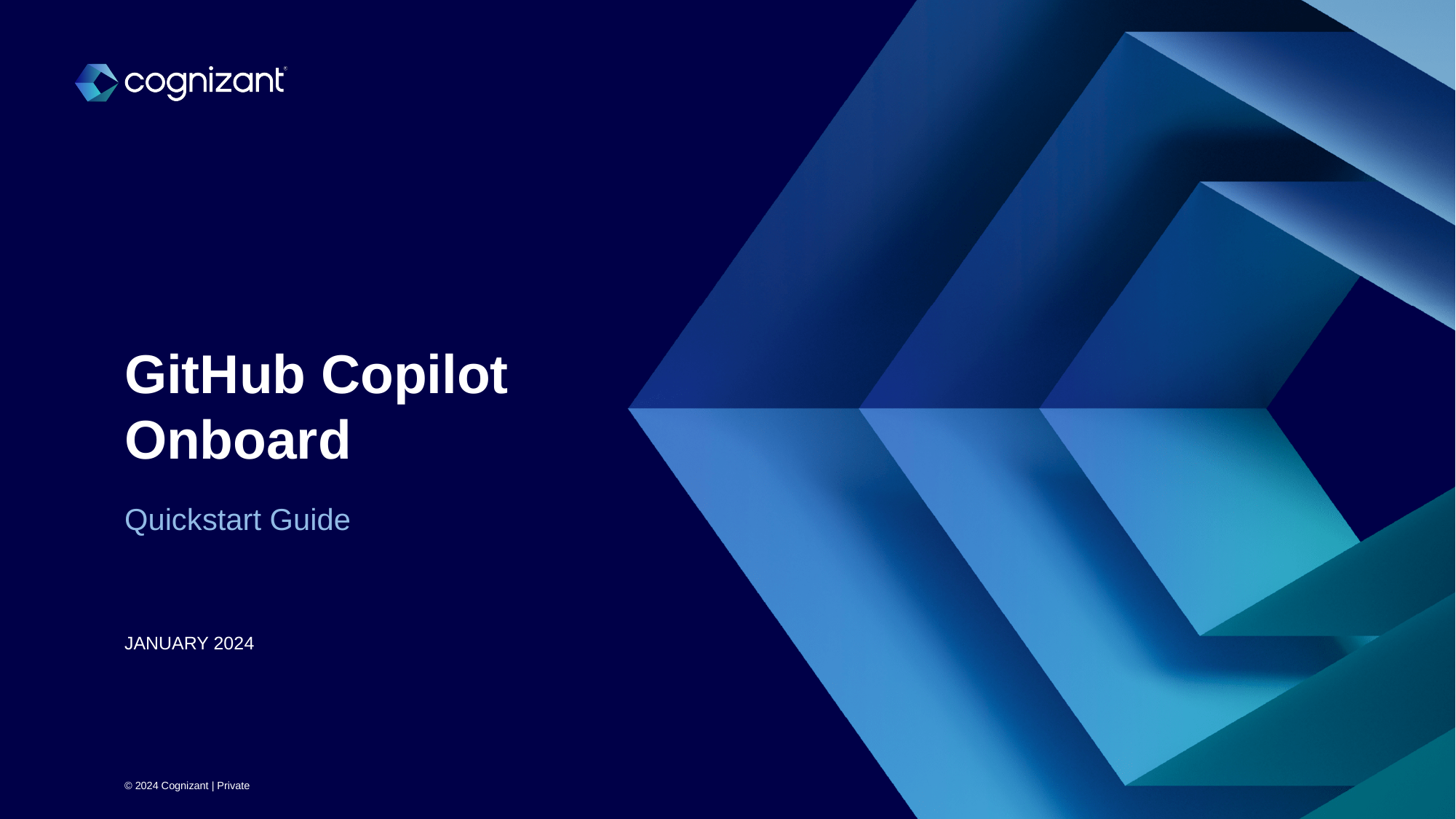

# GitHub Copilot Onboard
Quickstart Guide
JANUARY 2024
© 2024 Cognizant | Private